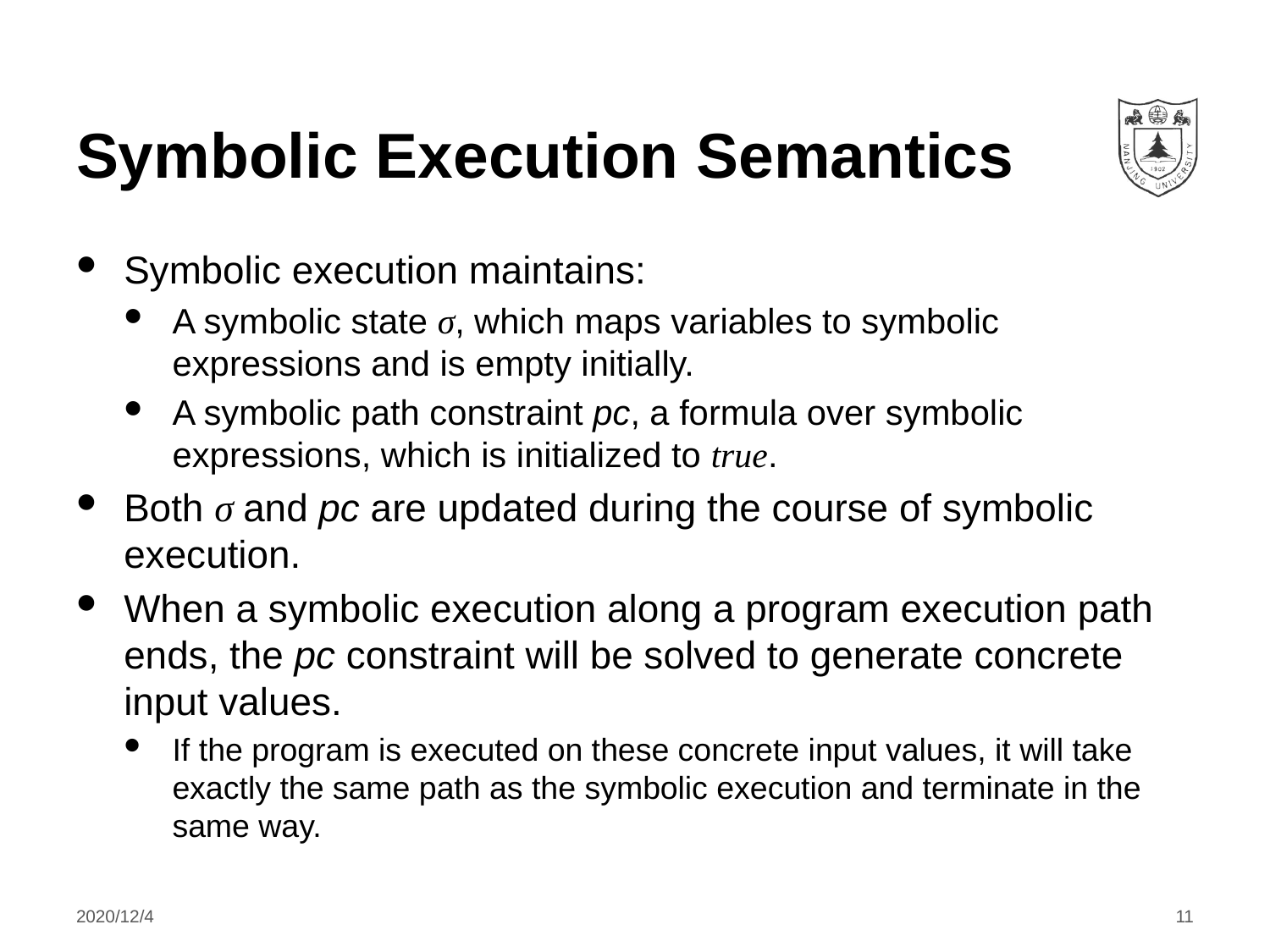

# Symbolic Execution Semantics
Symbolic execution maintains:
A symbolic state σ, which maps variables to symbolic expressions and is empty initially.
A symbolic path constraint pc, a formula over symbolic expressions, which is initialized to true.
Both σ and pc are updated during the course of symbolic execution.
When a symbolic execution along a program execution path ends, the pc constraint will be solved to generate concrete input values.
If the program is executed on these concrete input values, it will take exactly the same path as the symbolic execution and terminate in the same way.
2020/12/4

11